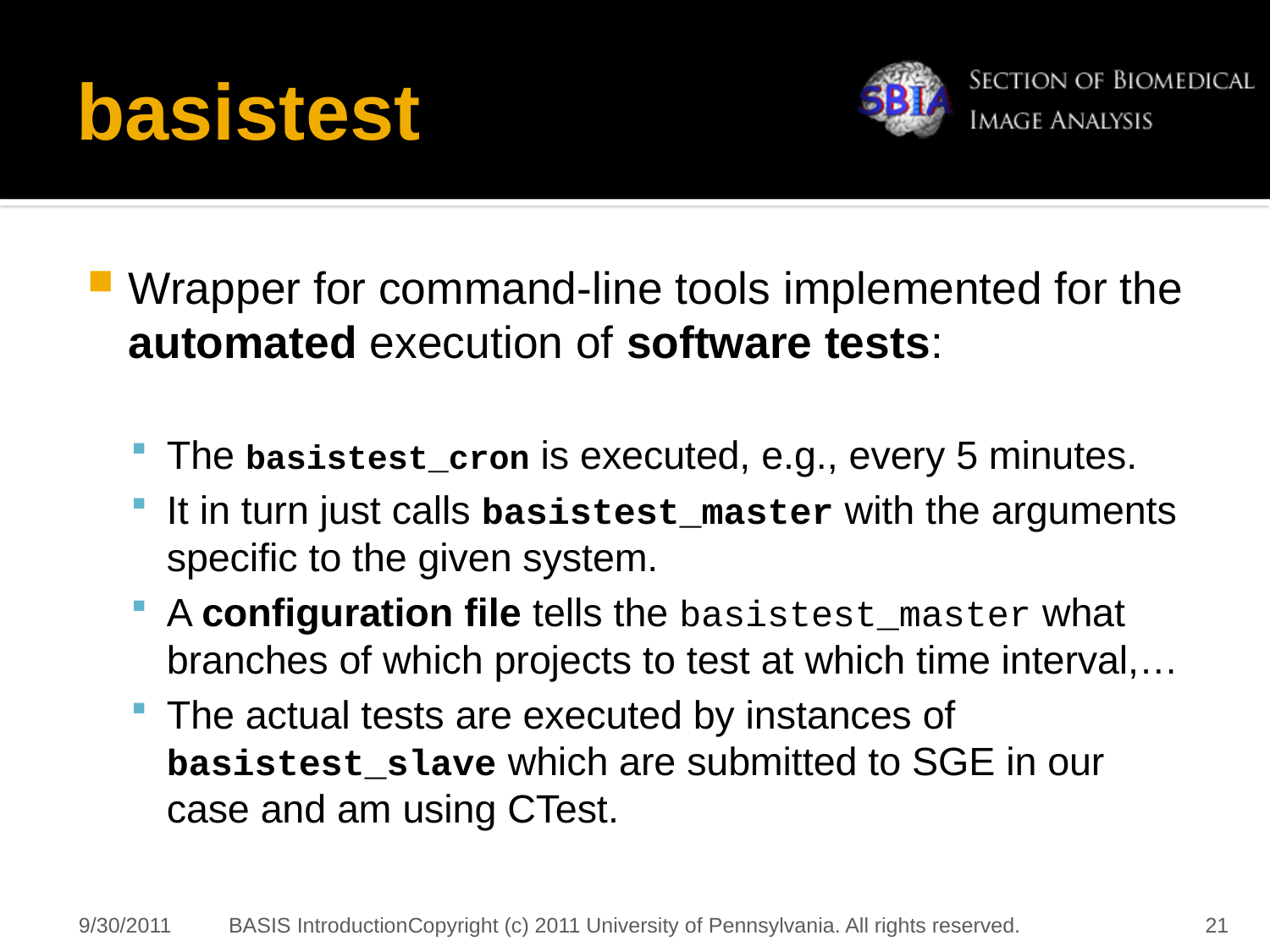

# basistest
Wrapper for command-line tools implemented for the automated execution of software tests:

The basistest_cron is executed, e.g., every 5 minutes.
It in turn just calls basistest_master with the arguments specific to the given system.
A configuration file tells the basistest_master what branches of which projects to test at which time interval,…
The actual tests are executed by instances of basistest_slave which are submitted to SGE in our case and am using CTest.
9/30/2011
BASIS Introduction	Copyright (c) 2011 University of Pennsylvania. All rights reserved.
21